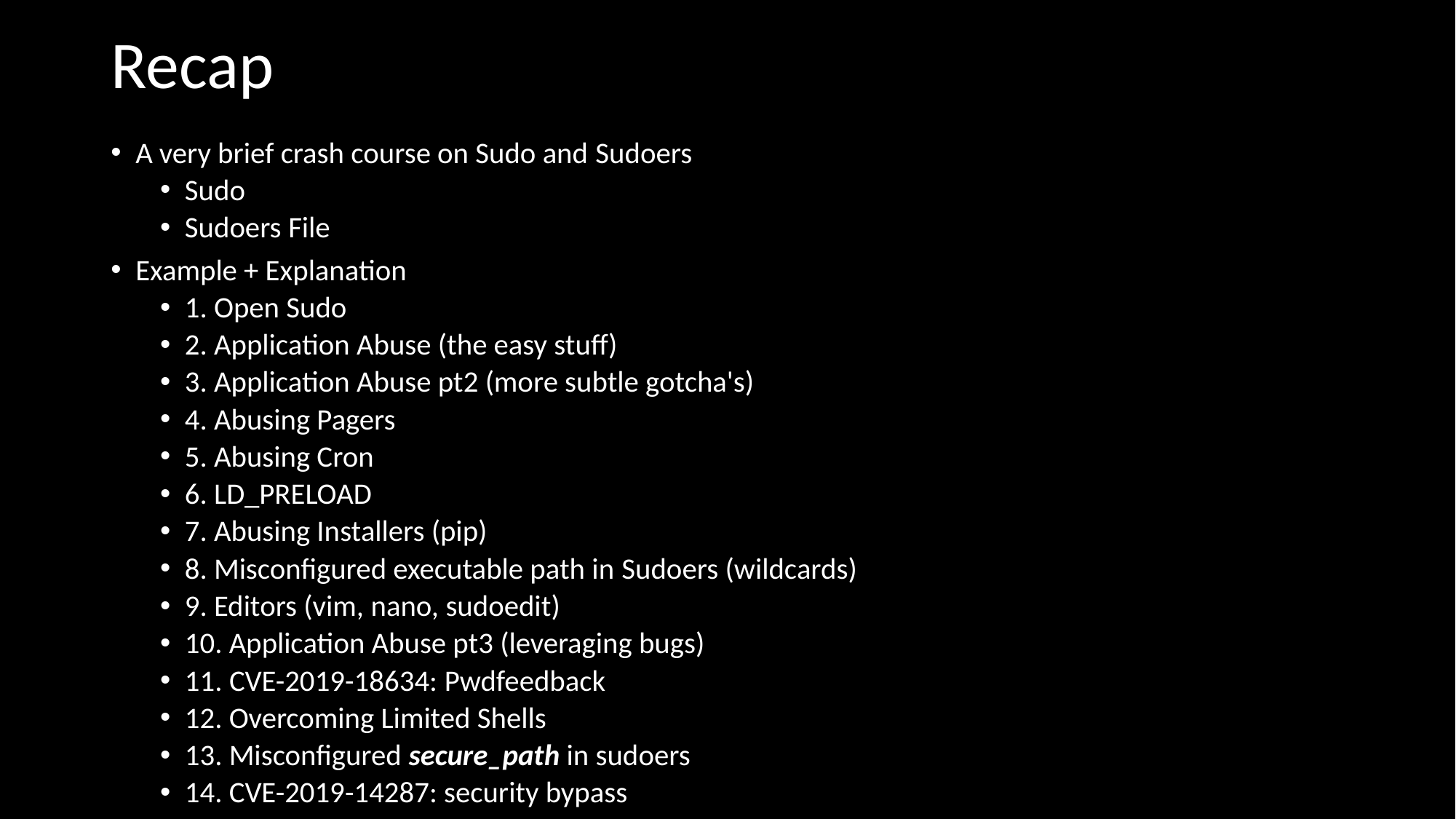

# Recap
A very brief crash course on Sudo and Sudoers
Sudo
Sudoers File
Example + Explanation
1. Open Sudo
2. Application Abuse (the easy stuff)
3. Application Abuse pt2 (more subtle gotcha's)
4. Abusing Pagers
5. Abusing Cron
6. LD_PRELOAD
7. Abusing Installers (pip)
8. Misconfigured executable path in Sudoers (wildcards)
9. Editors (vim, nano, sudoedit)
10. Application Abuse pt3 (leveraging bugs)
11. CVE-2019-18634: Pwdfeedback
12. Overcoming Limited Shells
13. Misconfigured secure_path in sudoers
14. CVE-2019-14287: security bypass